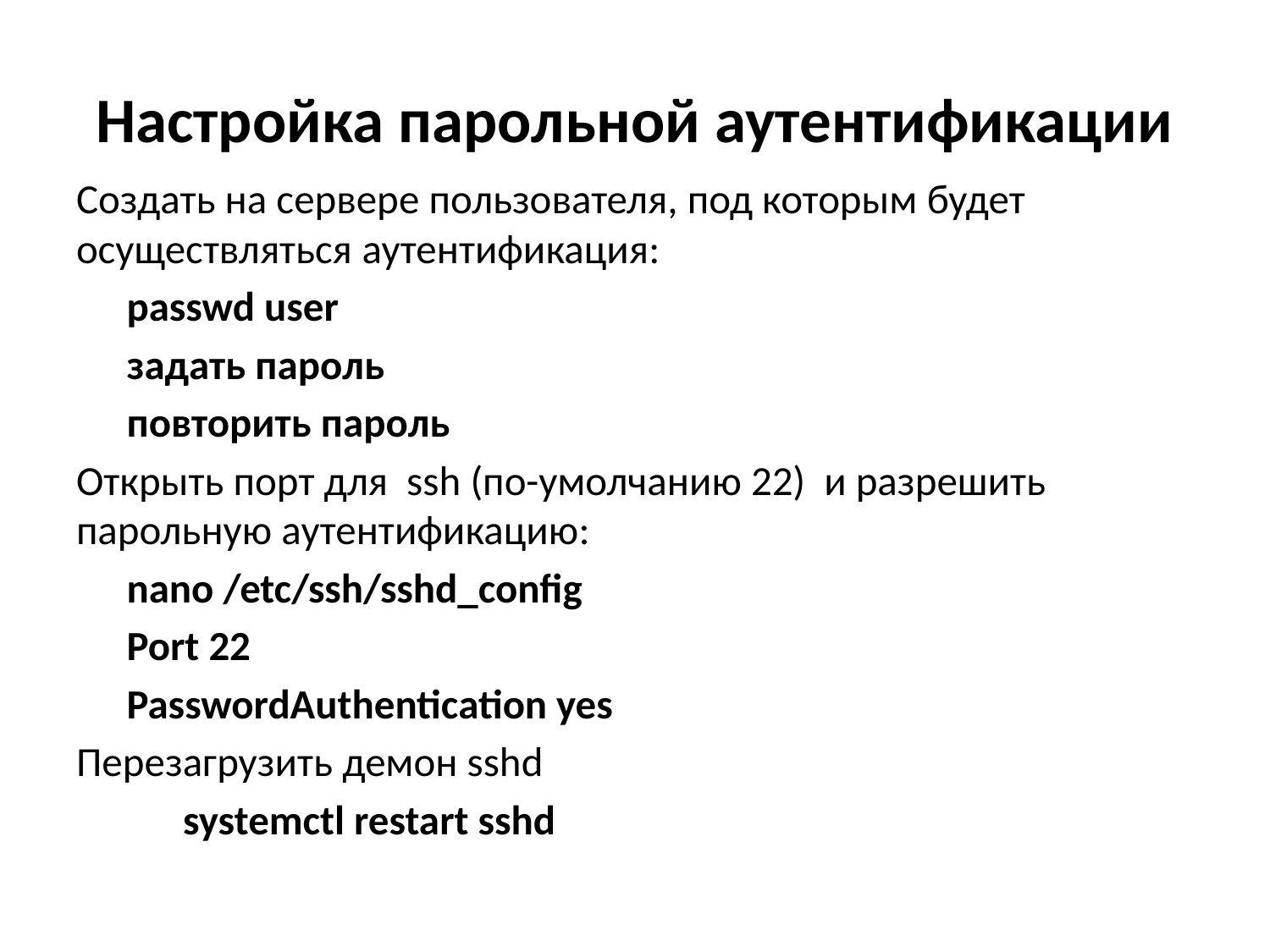

# Настройка парольной аутентификации
Создать на сервере пользователя, под которым будет осуществляться аутентификация:
passwd user
задать пароль
повторить пароль
Открыть порт для  ssh (по-умолчанию 22)  и разрешить парольную аутентификацию:
nano /etc/ssh/sshd_config
Port 22
PasswordAuthentication yes
Перезагрузить демон sshd
	systemctl restart sshd